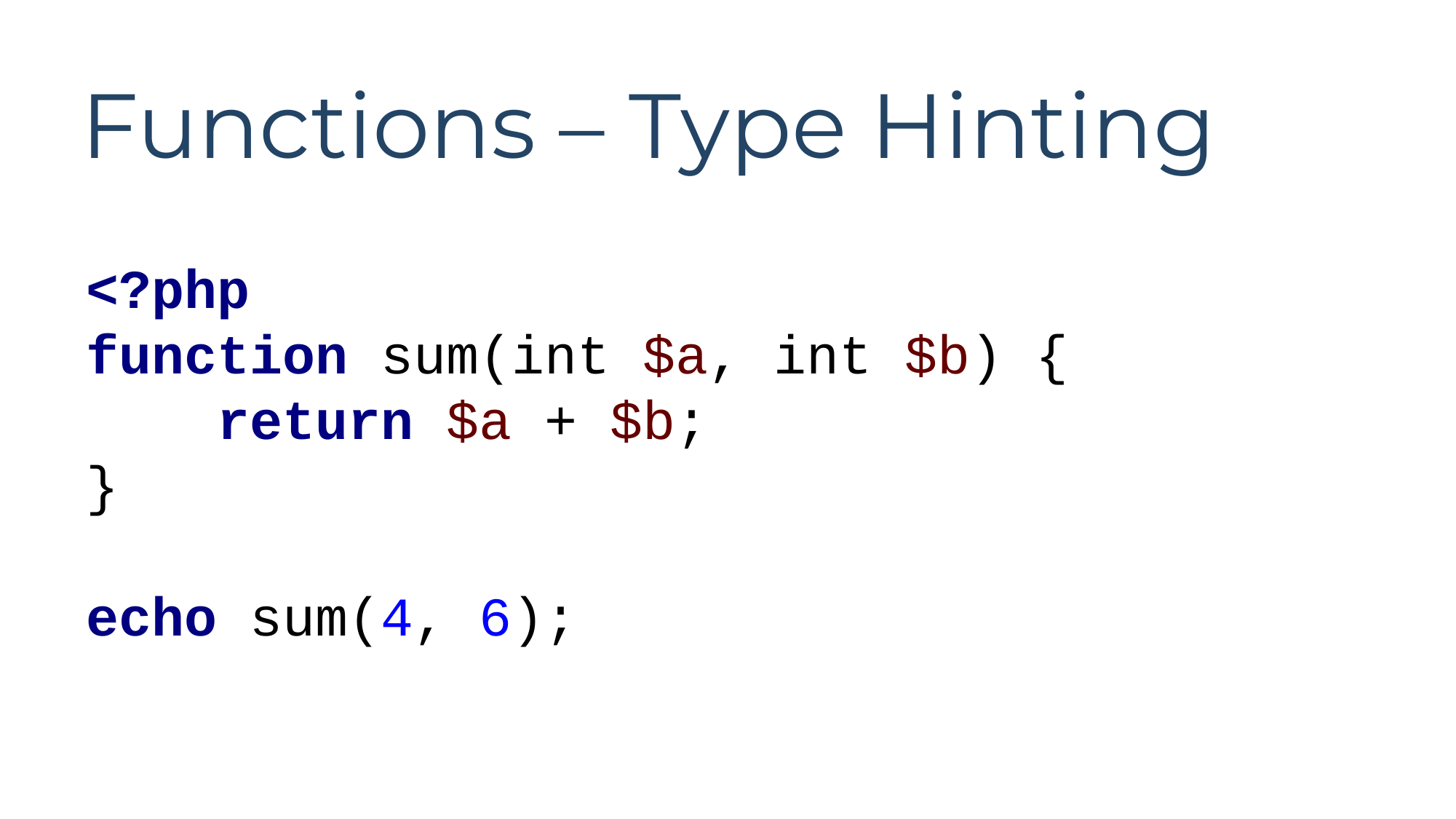

# Functions – Type Hinting
<?php
function sum(int $a, int $b) {
    return $a + $b;
}
echo sum(4, 6);